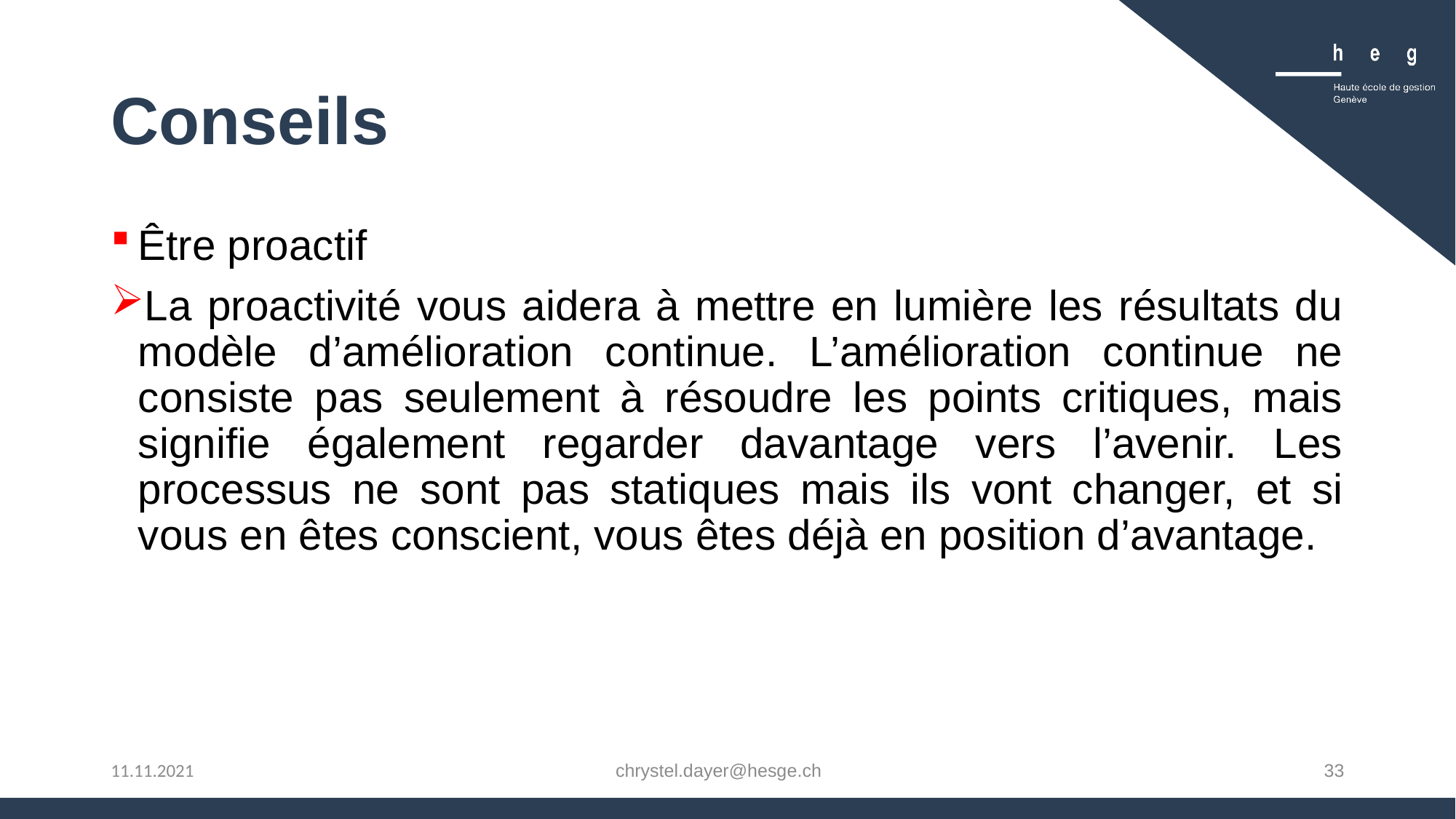

# Conseils
Être proactif
La proactivité vous aidera à mettre en lumière les résultats du modèle d’amélioration continue. L’amélioration continue ne consiste pas seulement à résoudre les points critiques, mais signifie également regarder davantage vers l’avenir. Les processus ne sont pas statiques mais ils vont changer, et si vous en êtes conscient, vous êtes déjà en position d’avantage.

chrystel.dayer@hesge.ch
33